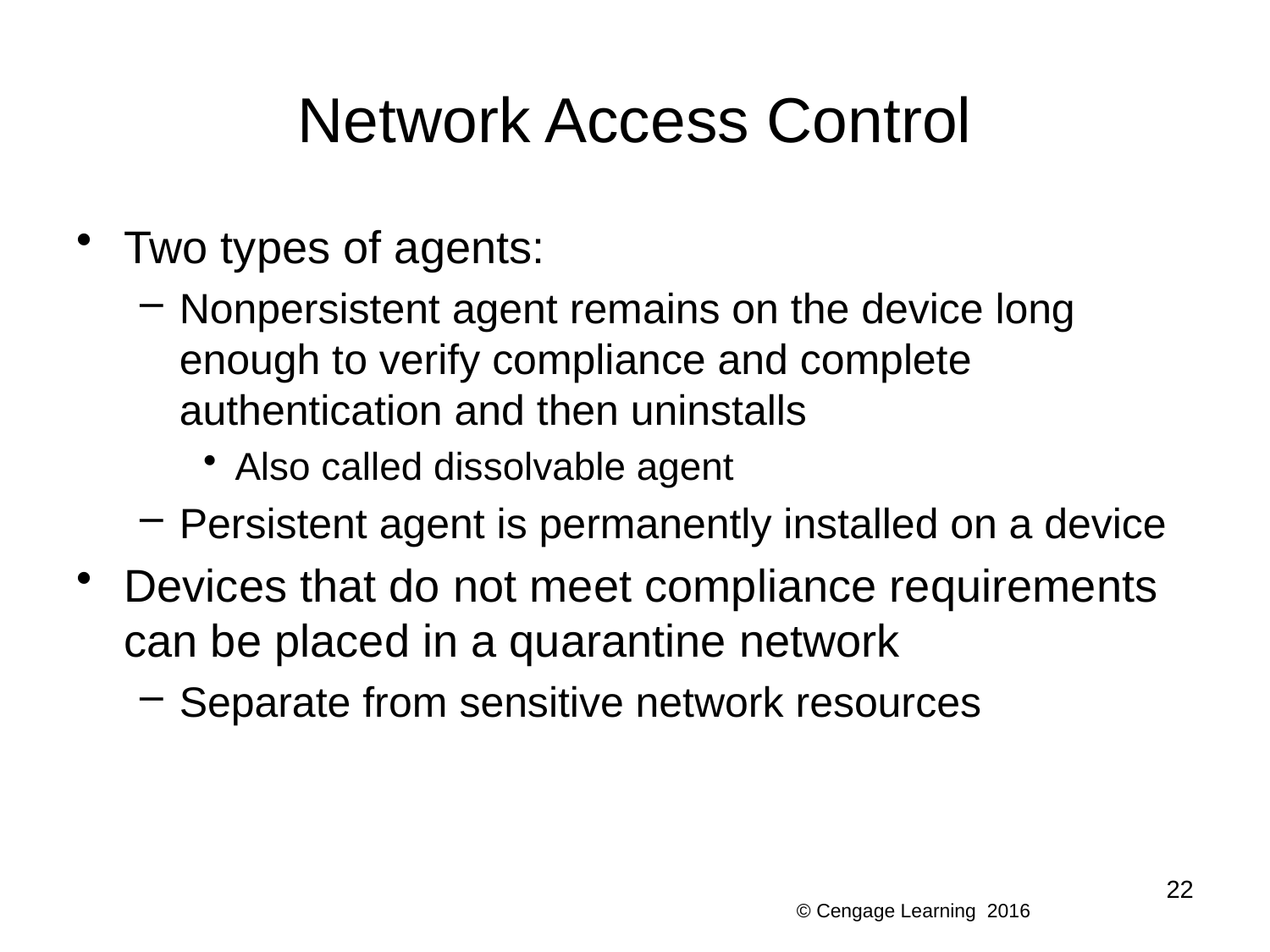

# Network Access Control
Two types of agents:
Nonpersistent agent remains on the device long enough to verify compliance and complete authentication and then uninstalls
Also called dissolvable agent
Persistent agent is permanently installed on a device
Devices that do not meet compliance requirements can be placed in a quarantine network
Separate from sensitive network resources
22